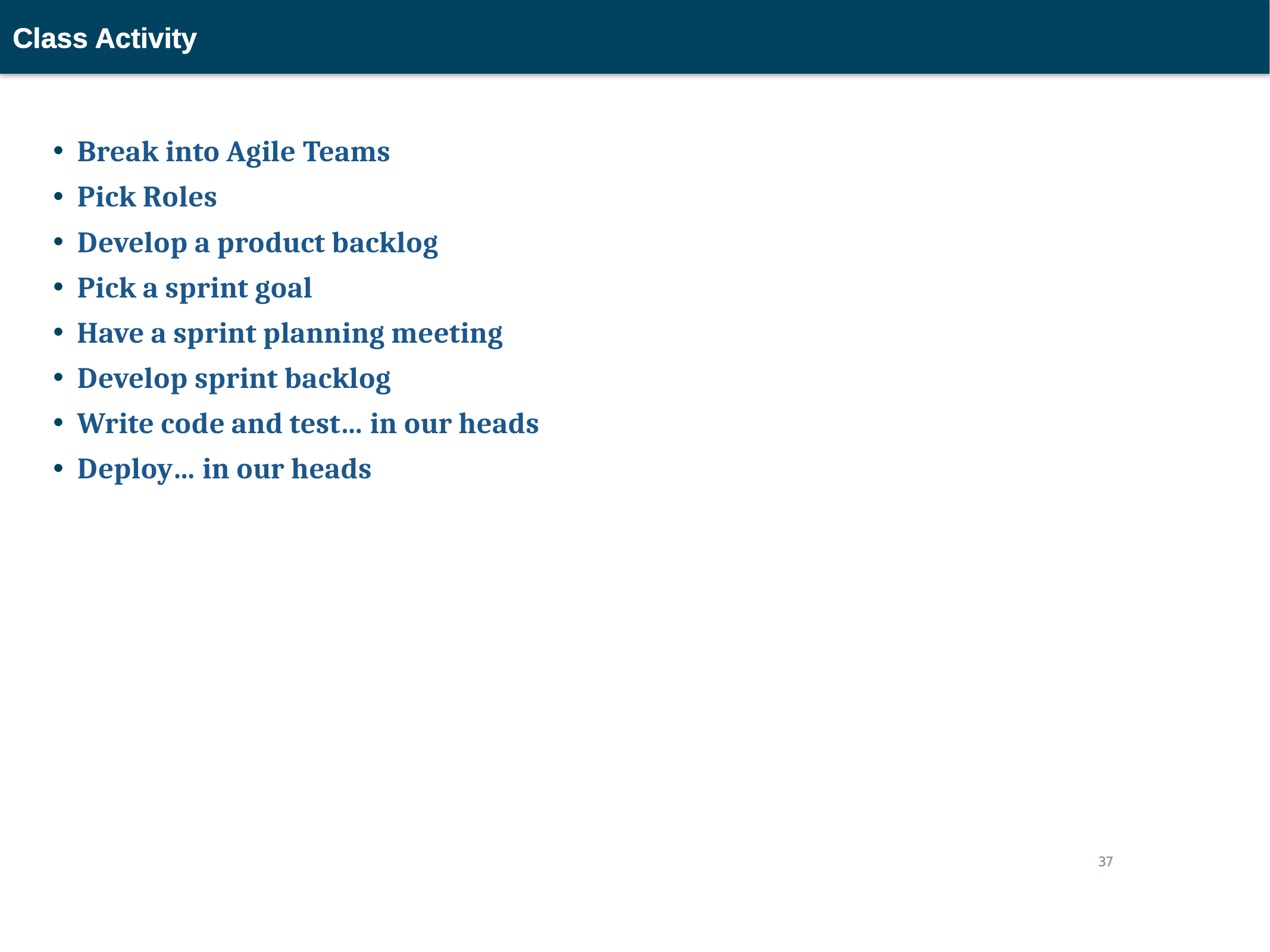

Class Activity
Break into Agile Teams
Pick Roles
Develop a product backlog
Pick a sprint goal
Have a sprint planning meeting
Develop sprint backlog
Write code and test… in our heads
Deploy… in our heads

37